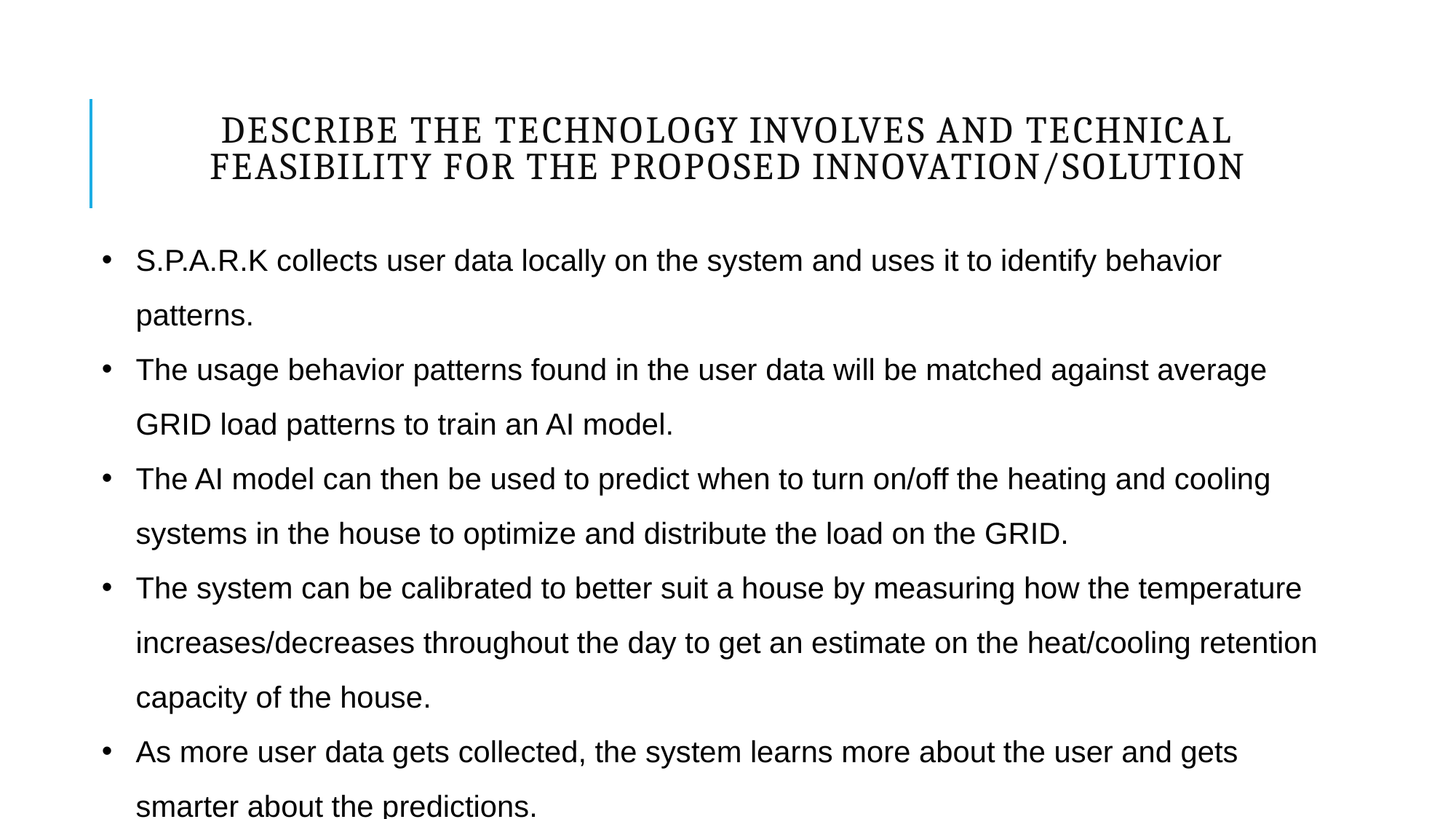

# Describe the Technology Involves and Technical Feasibility for the Proposed Innovation/Solution
S.P.A.R.K collects user data locally on the system and uses it to identify behavior patterns.
The usage behavior patterns found in the user data will be matched against average GRID load patterns to train an AI model.
The AI model can then be used to predict when to turn on/off the heating and cooling systems in the house to optimize and distribute the load on the GRID.
The system can be calibrated to better suit a house by measuring how the temperature increases/decreases throughout the day to get an estimate on the heat/cooling retention capacity of the house.
As more user data gets collected, the system learns more about the user and gets smarter about the predictions.